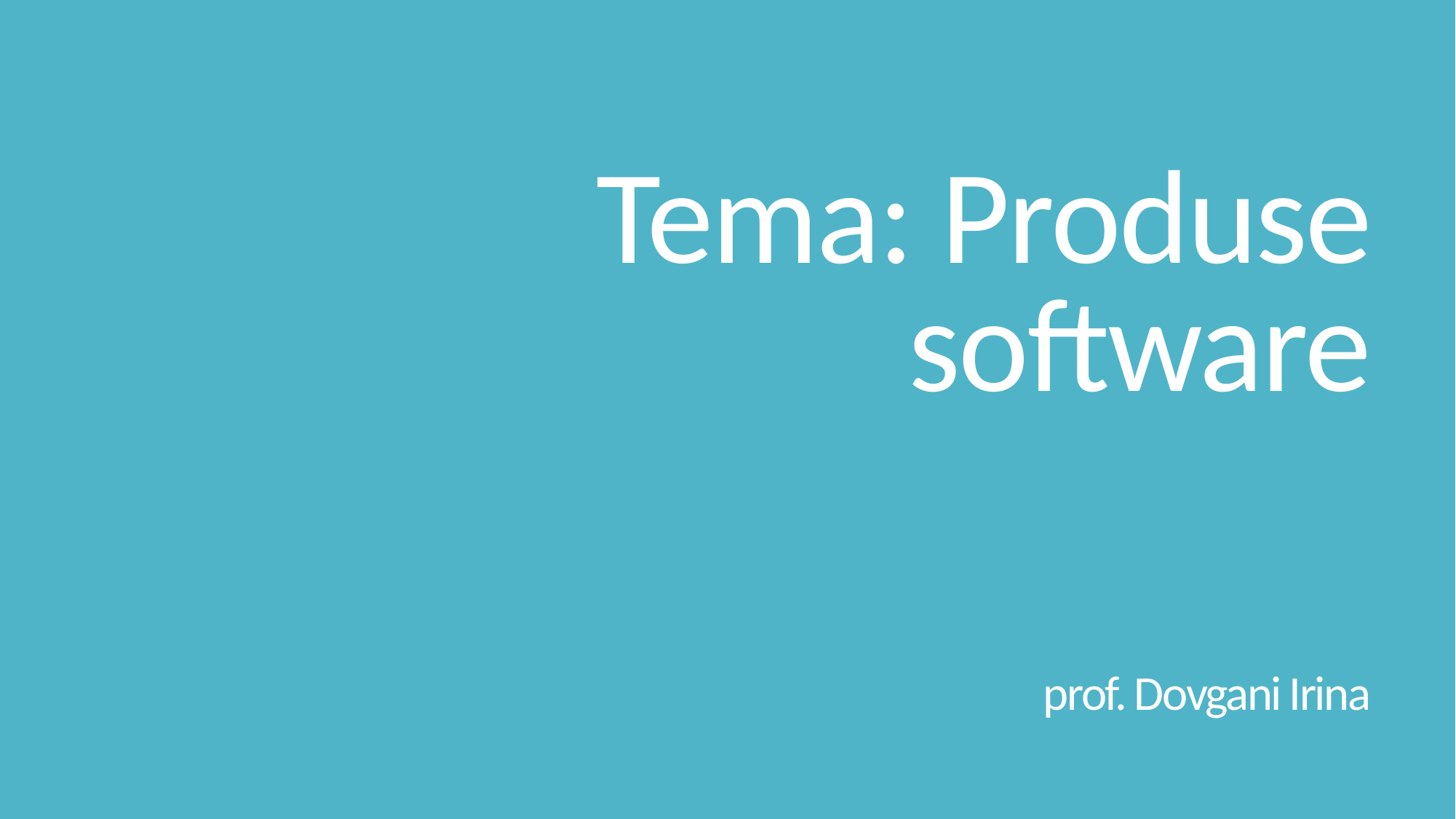

# Tema: Produse software prof. Dovgani Irina